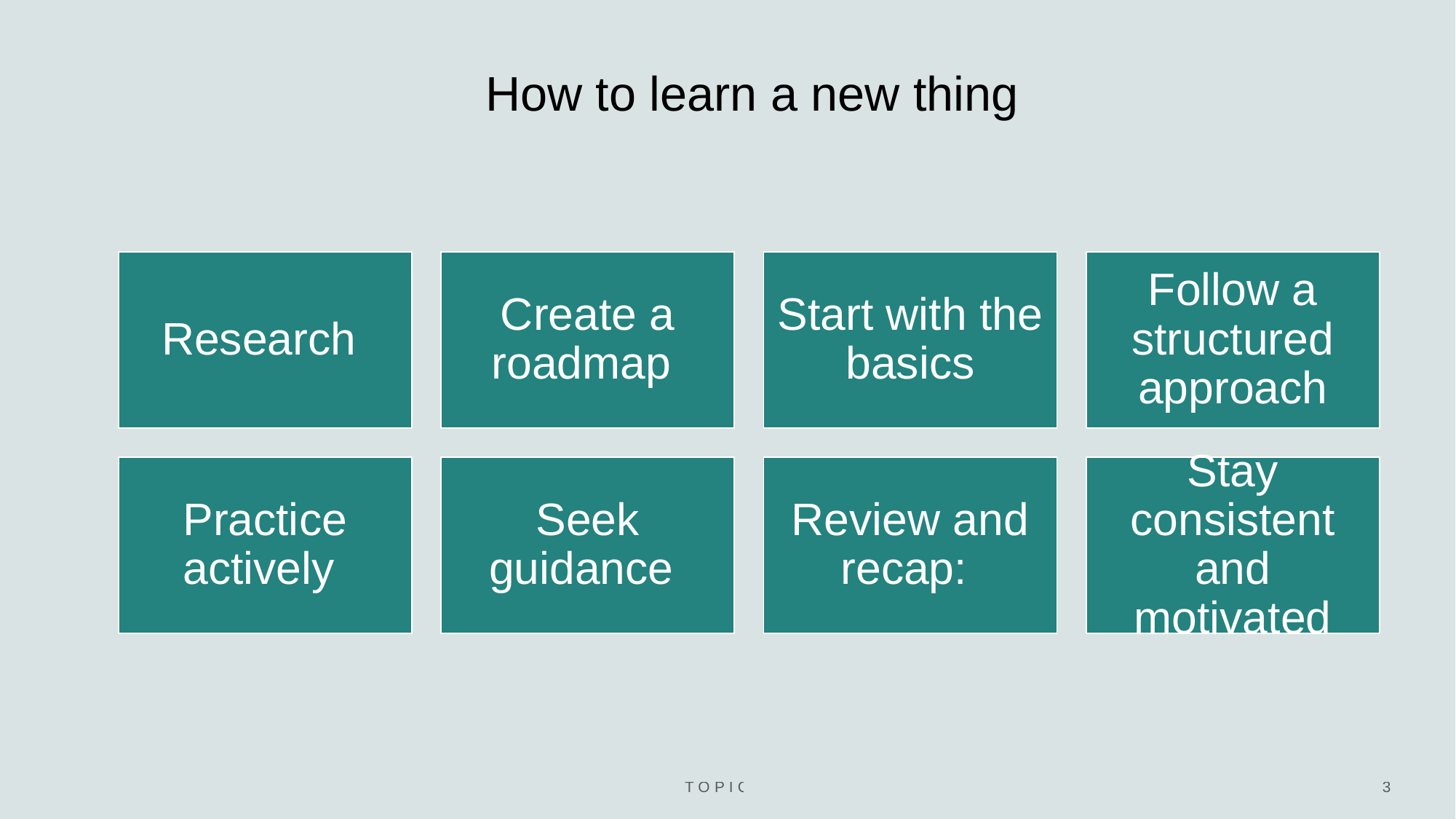

# How to learn a new thing
Research
Create a roadmap
Start with the basics
Follow a structured approach
Practice actively
Seek guidance
Review and recap:
Stay consistent and motivated
Topic 2
3